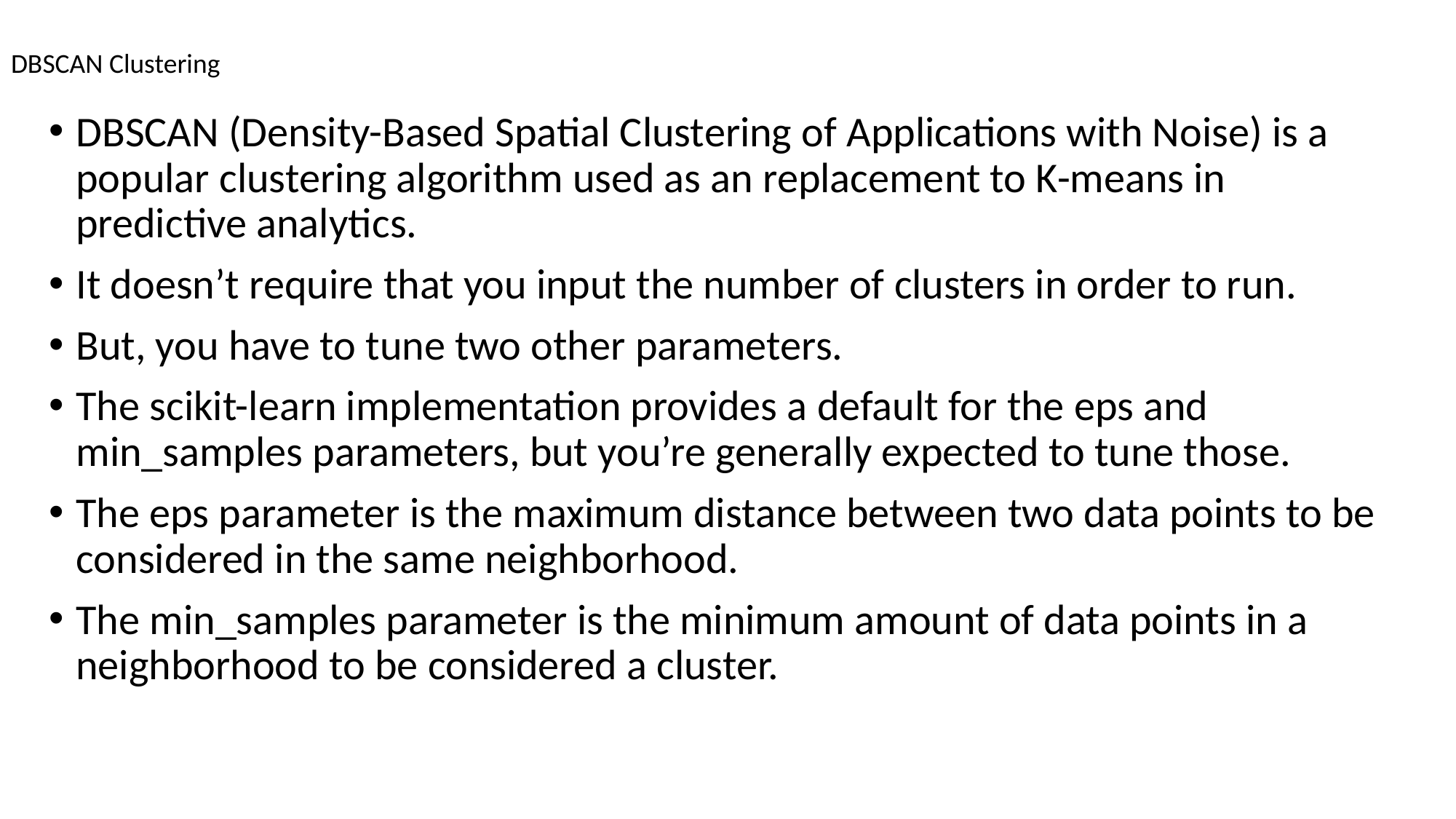

# DBSCAN Clustering
DBSCAN (Density-Based Spatial Clustering of Applications with Noise) is a popular clustering algorithm used as an replacement to K-means in predictive analytics.
It doesn’t require that you input the number of clusters in order to run.
But, you have to tune two other parameters.
The scikit-learn implementation provides a default for the eps and min_samples parameters, but you’re generally expected to tune those.
The eps parameter is the maximum distance between two data points to be considered in the same neighborhood.
The min_samples parameter is the minimum amount of data points in a neighborhood to be considered a cluster.